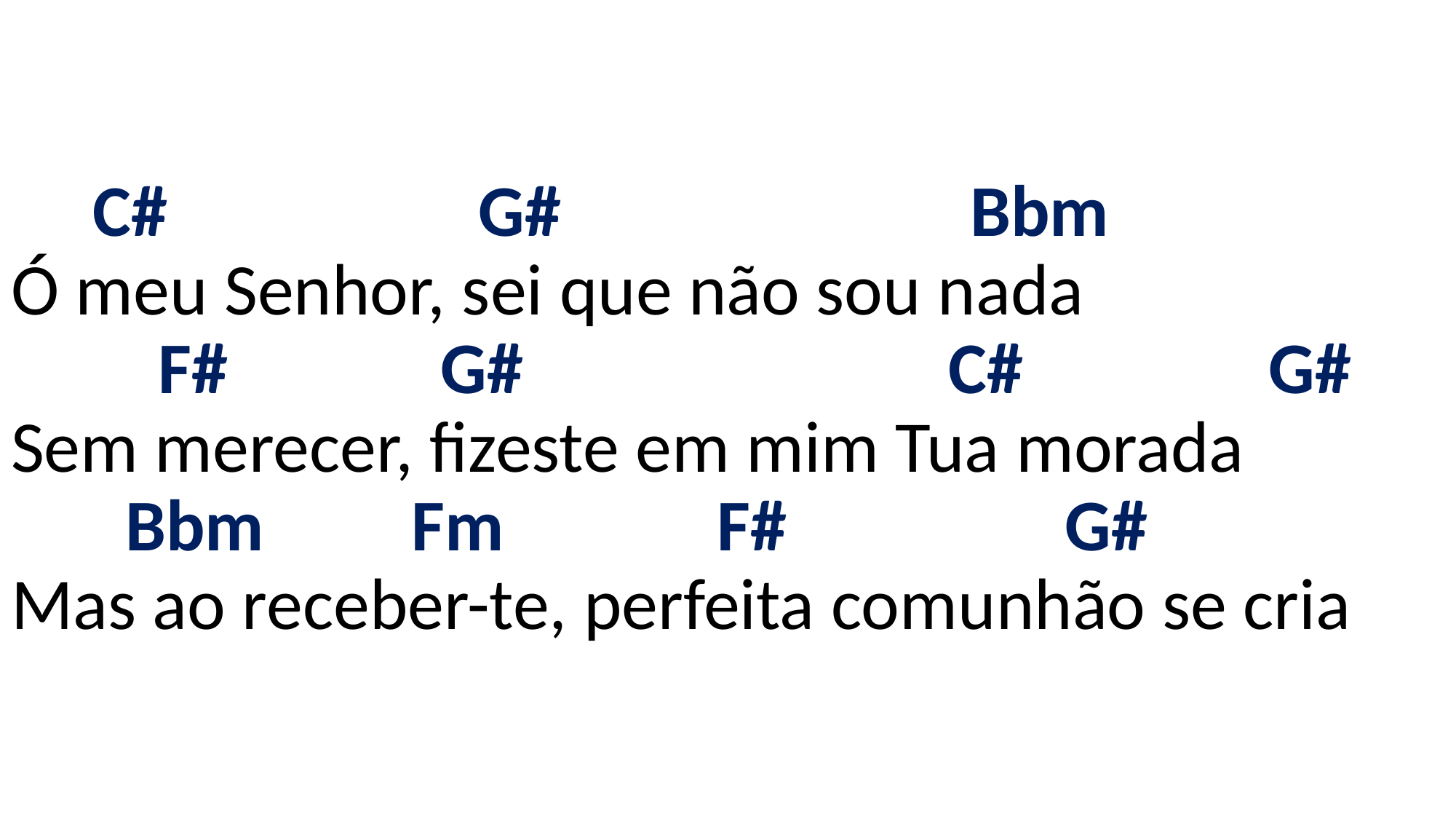

# C#                   G#                         Bbm Ó meu Senhor, sei que não sou nada F#             G#                          C#               G# Sem merecer, fizeste em mim Tua morada Bbm         Fm             F#                 G# Mas ao receber-te, perfeita comunhão se cria